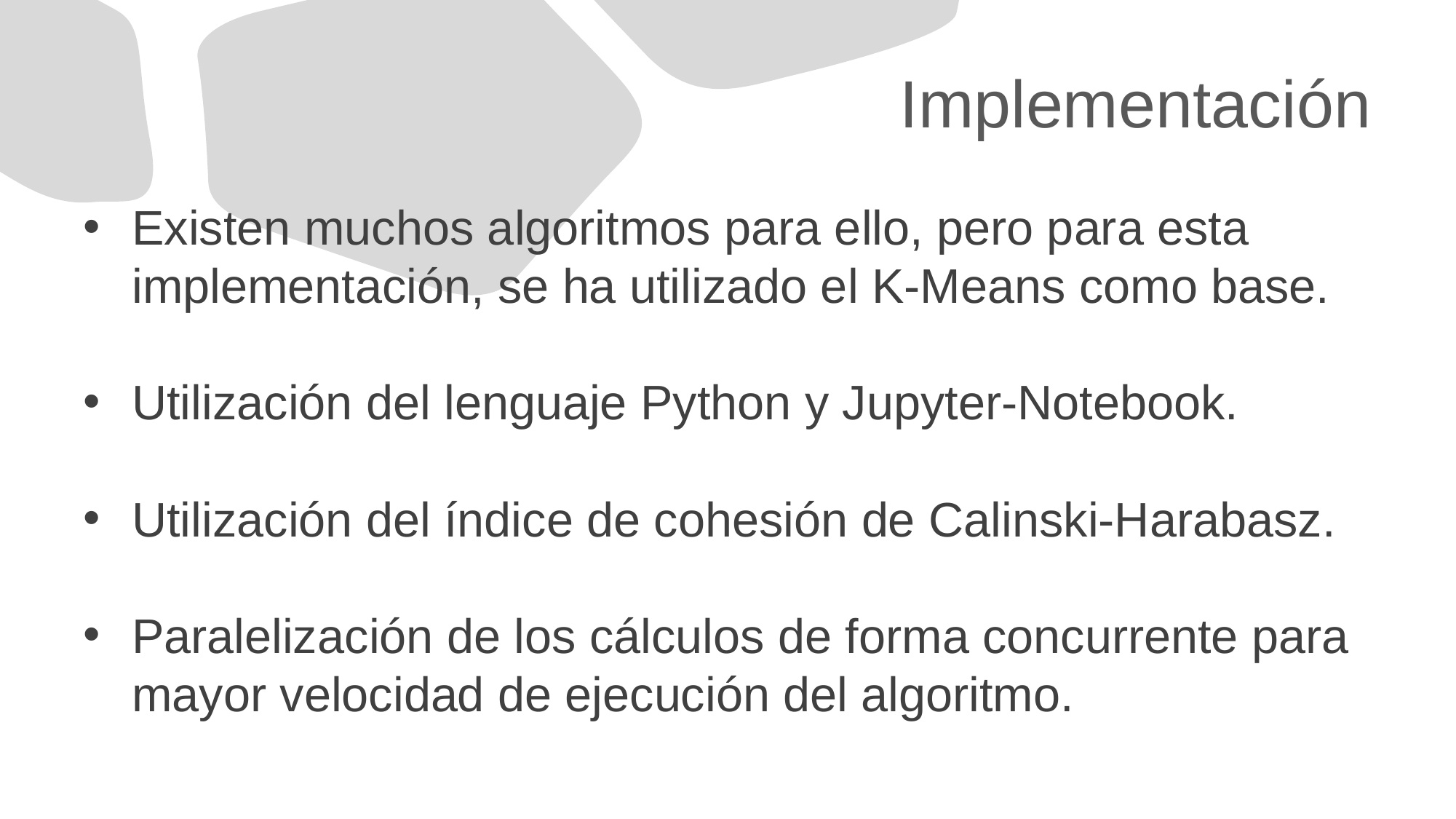

# Implementación
Existen muchos algoritmos para ello, pero para esta implementación, se ha utilizado el K-Means como base.

Utilización del lenguaje Python y Jupyter-Notebook.

Utilización del índice de cohesión de Calinski-Harabasz.

Paralelización de los cálculos de forma concurrente para mayor velocidad de ejecución del algoritmo.